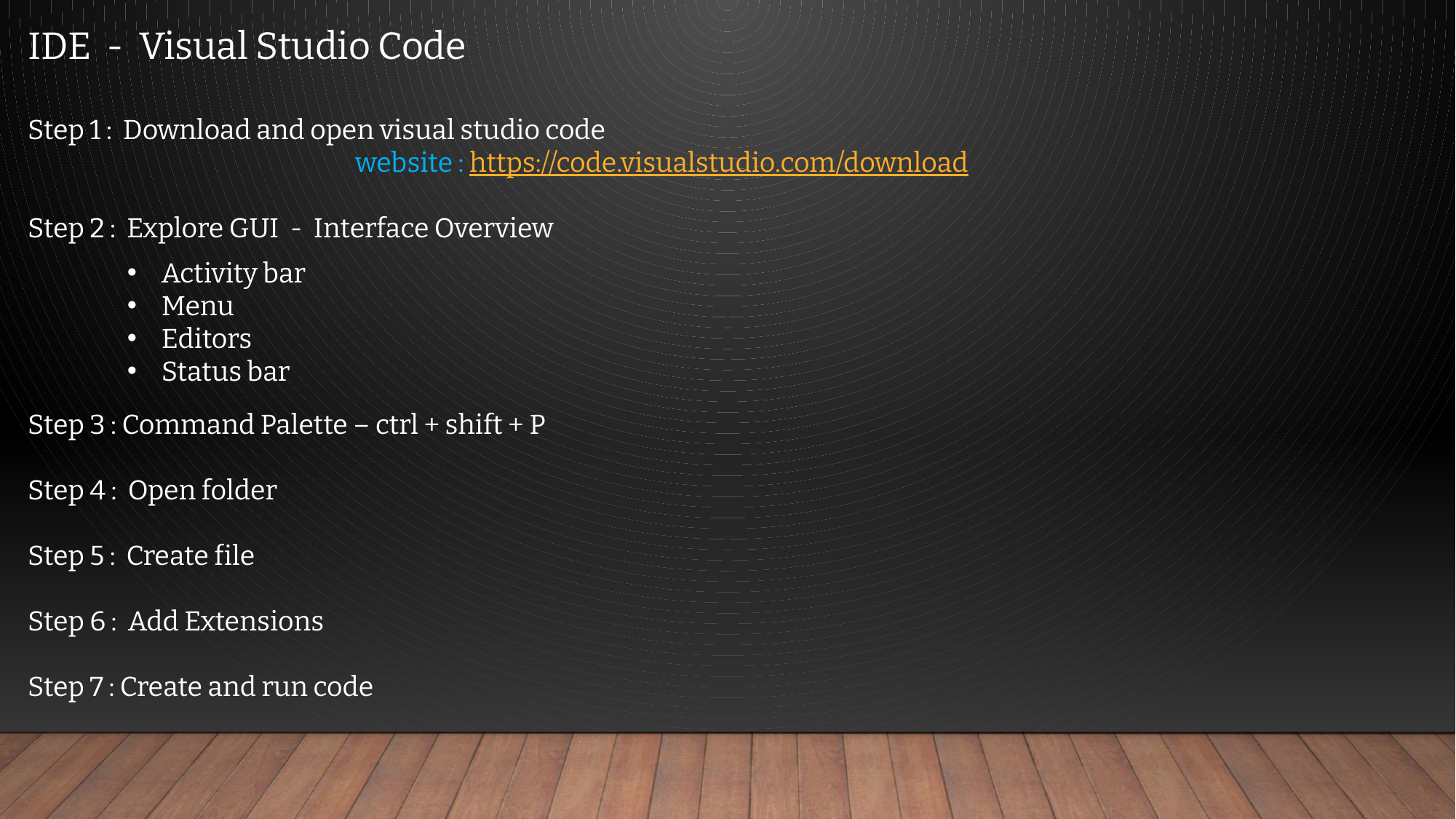

IDE  -  Visual Studio Code

Step 1 :  Download and open visual studio code
			website : https://code.visualstudio.com/download

Step 2 :  Explore GUI  -  Interface Overview

Step 3 : Command Palette – ctrl + shift + P

Step 4 :  Open folder

Step 5 :  Create file

Step 6 :  Add Extensions

Step 7 : Create and run code
Activity bar
Menu
Editors
Status bar